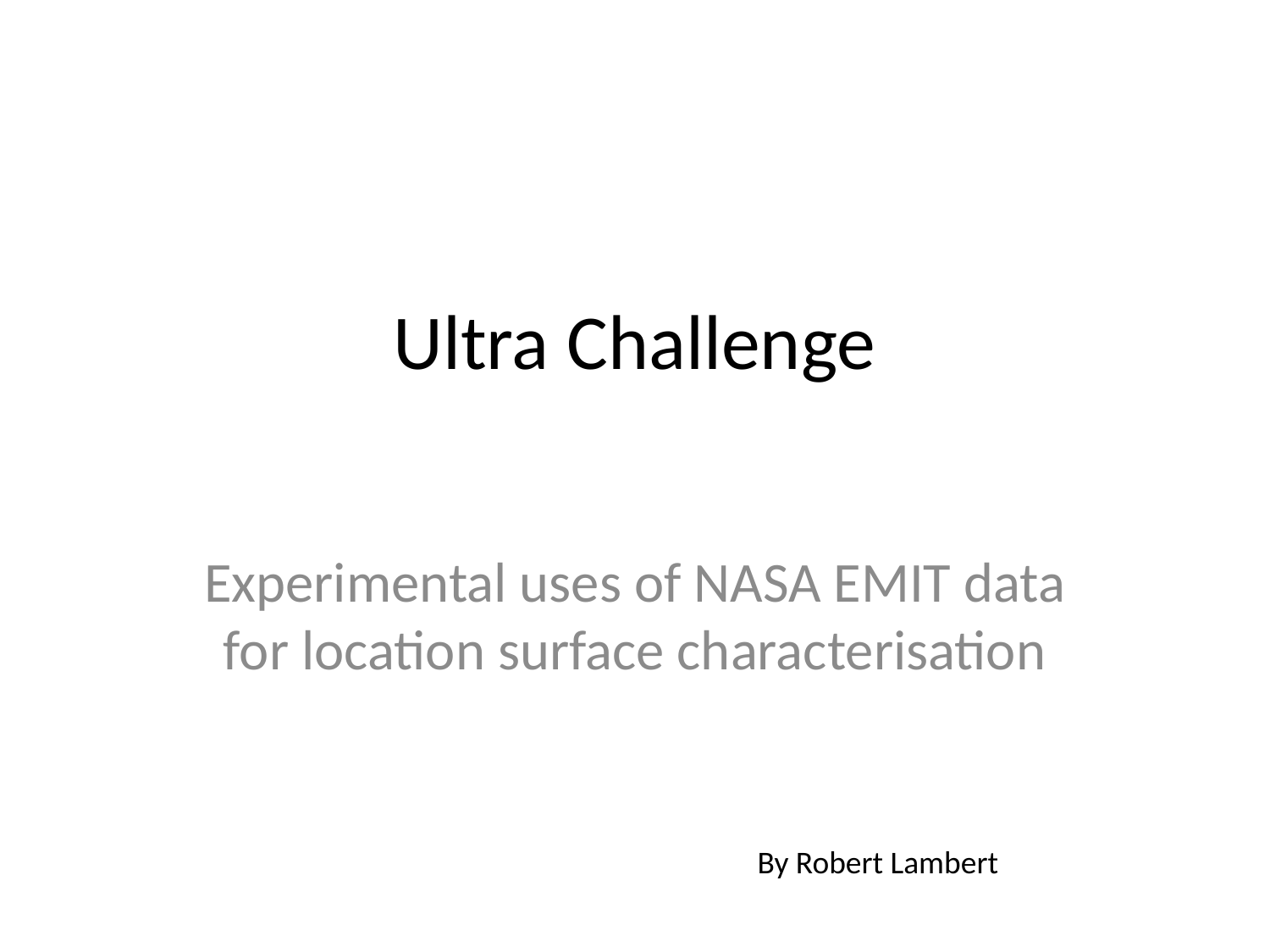

# Ultra Challenge
Experimental uses of NASA EMIT data for location surface characterisation
By Robert Lambert